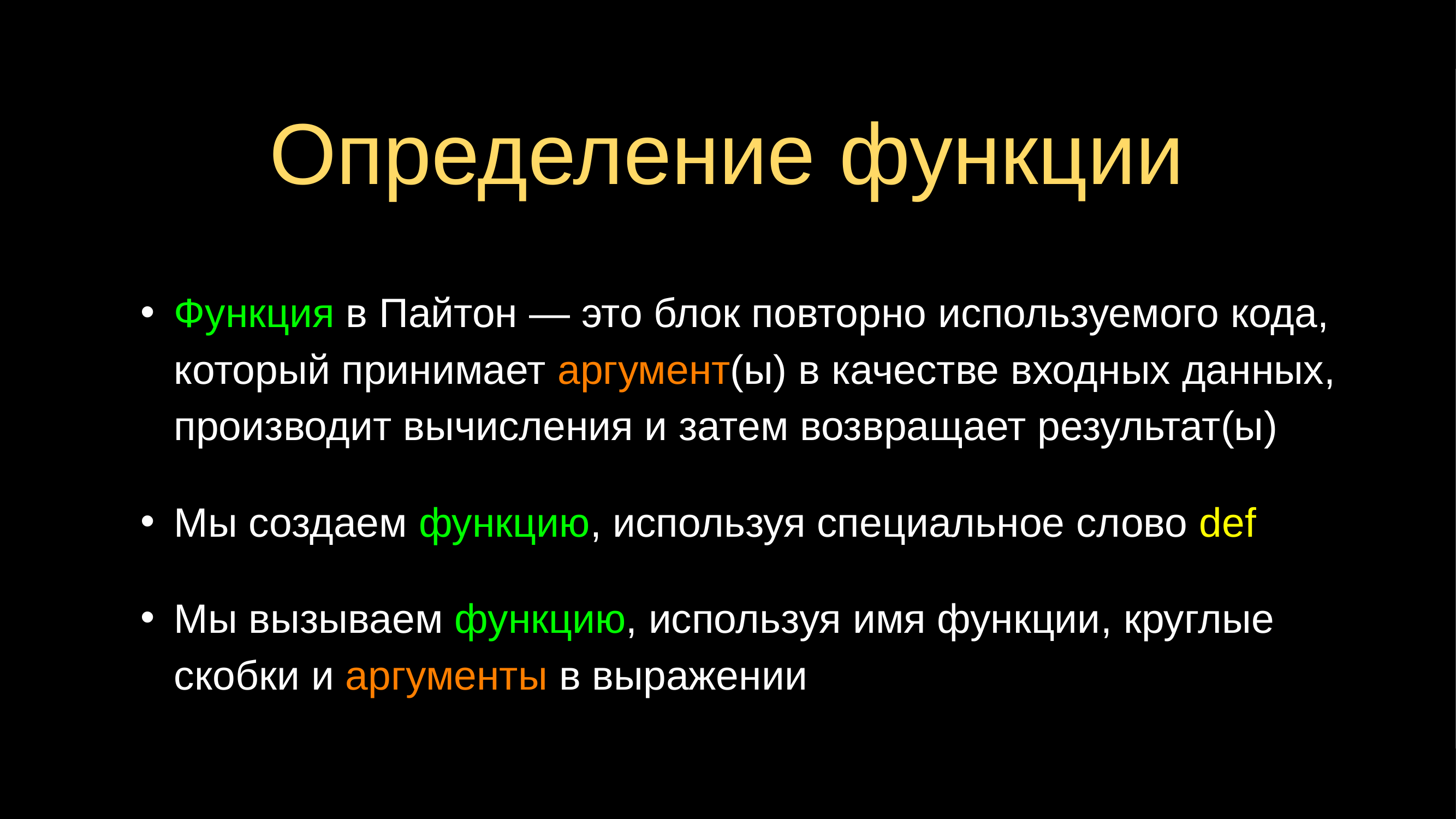

# Определение функции
Функция в Пайтон — это блок повторно используемого кода, который принимает аргумент(ы) в качестве входных данных, производит вычисления и затем возвращает результат(ы)
Мы создаем функцию, используя специальное слово def
Мы вызываем функцию, используя имя функции, круглые скобки и аргументы в выражении